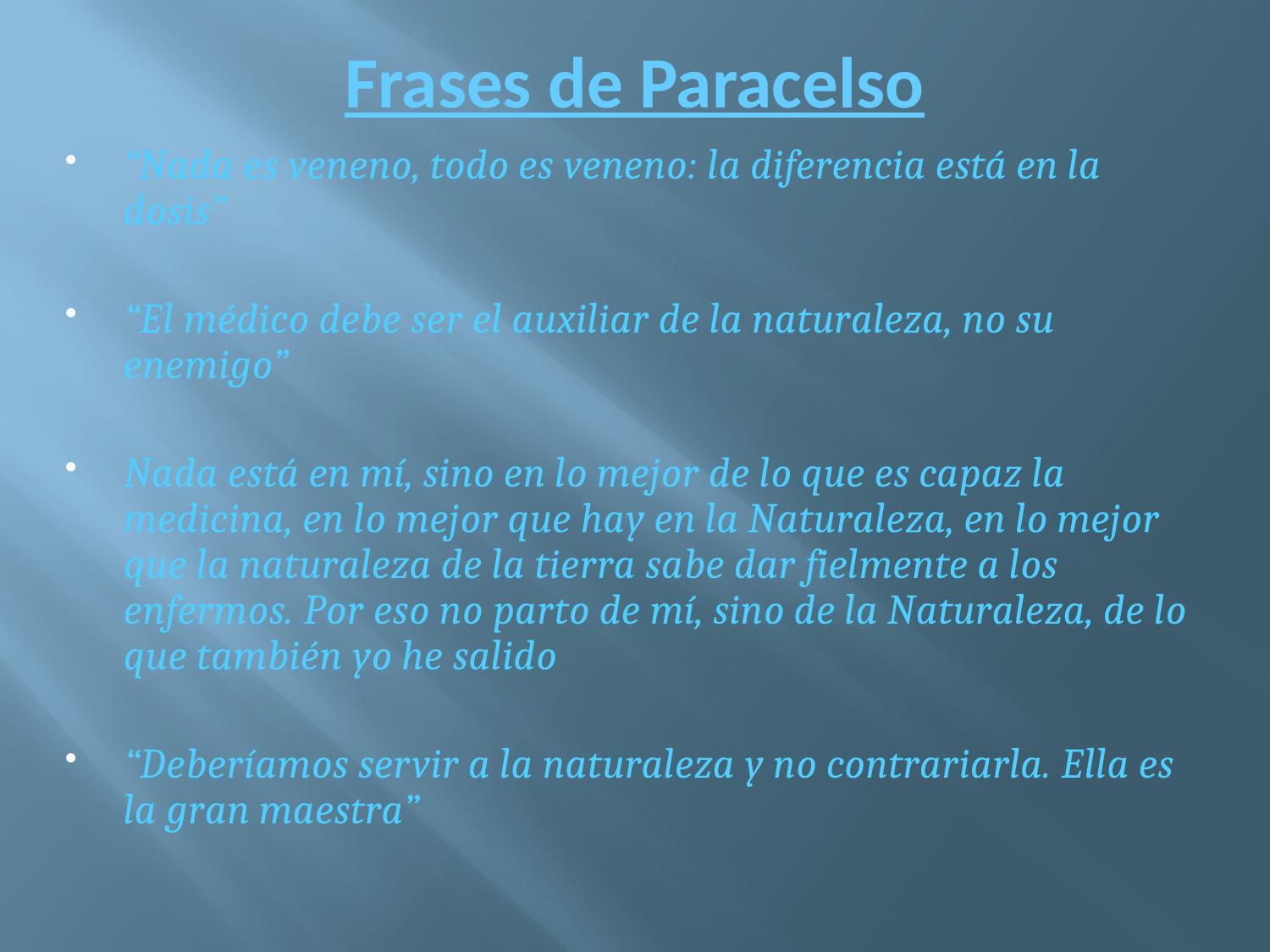

# Frases de Paracelso
“Nada es veneno, todo es veneno: la diferencia está en la dosis”

“El médico debe ser el auxiliar de la naturaleza, no su enemigo”

Nada está en mí, sino en lo mejor de lo que es capaz la medicina, en lo mejor que hay en la Naturaleza, en lo mejor que la naturaleza de la tierra sabe dar fielmente a los enfermos. Por eso no parto de mí, sino de la Naturaleza, de lo que también yo he salido

“Deberíamos servir a la naturaleza y no contrariarla. Ella es la gran maestra”